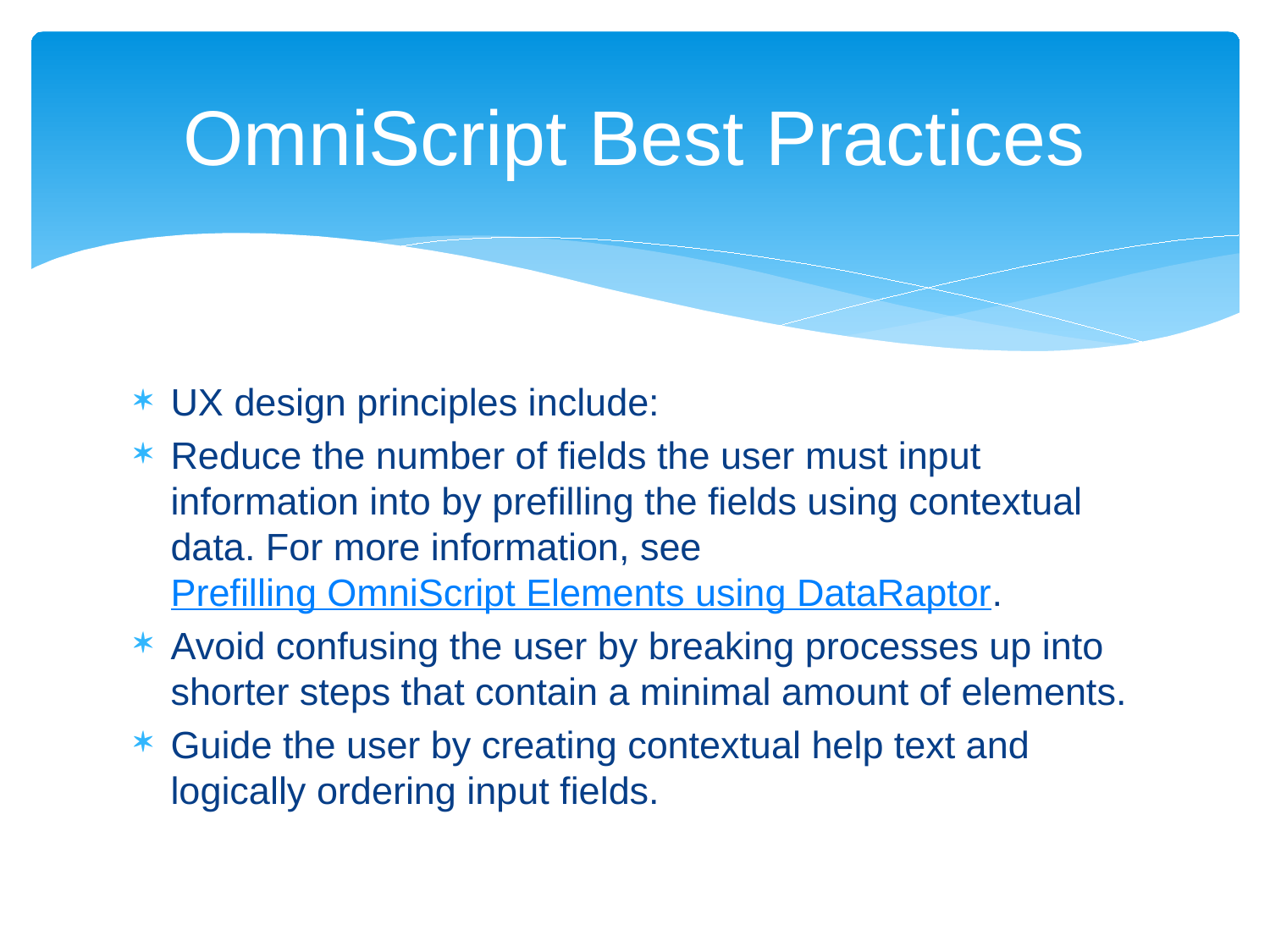

# OmniScript Best Practices
UX design principles include:
Reduce the number of fields the user must input information into by prefilling the fields using contextual data. For more information, see Prefilling OmniScript Elements using DataRaptor.
Avoid confusing the user by breaking processes up into shorter steps that contain a minimal amount of elements.
Guide the user by creating contextual help text and logically ordering input fields.